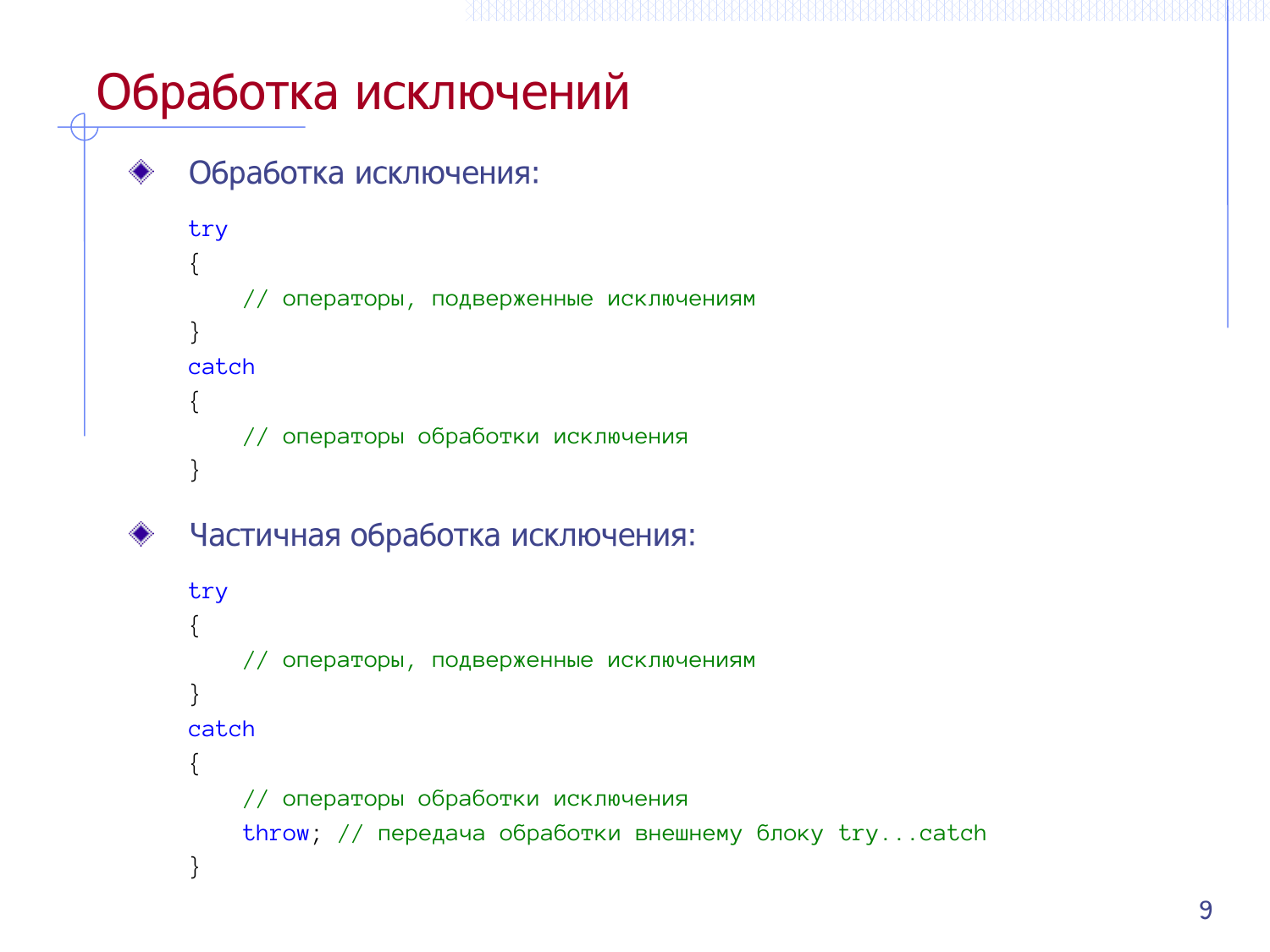

# Обработка исключений
Обработка исключения:
try
{
    // операторы, подверженные исключениям
}
catch
{
    // операторы обработки исключения
}
Частичная обработка исключения:
try
{
    // операторы, подверженные исключениям
}
catch
{
    // операторы обработки исключения
    throw; // передача обработки внешнему блоку try...catch
}
9